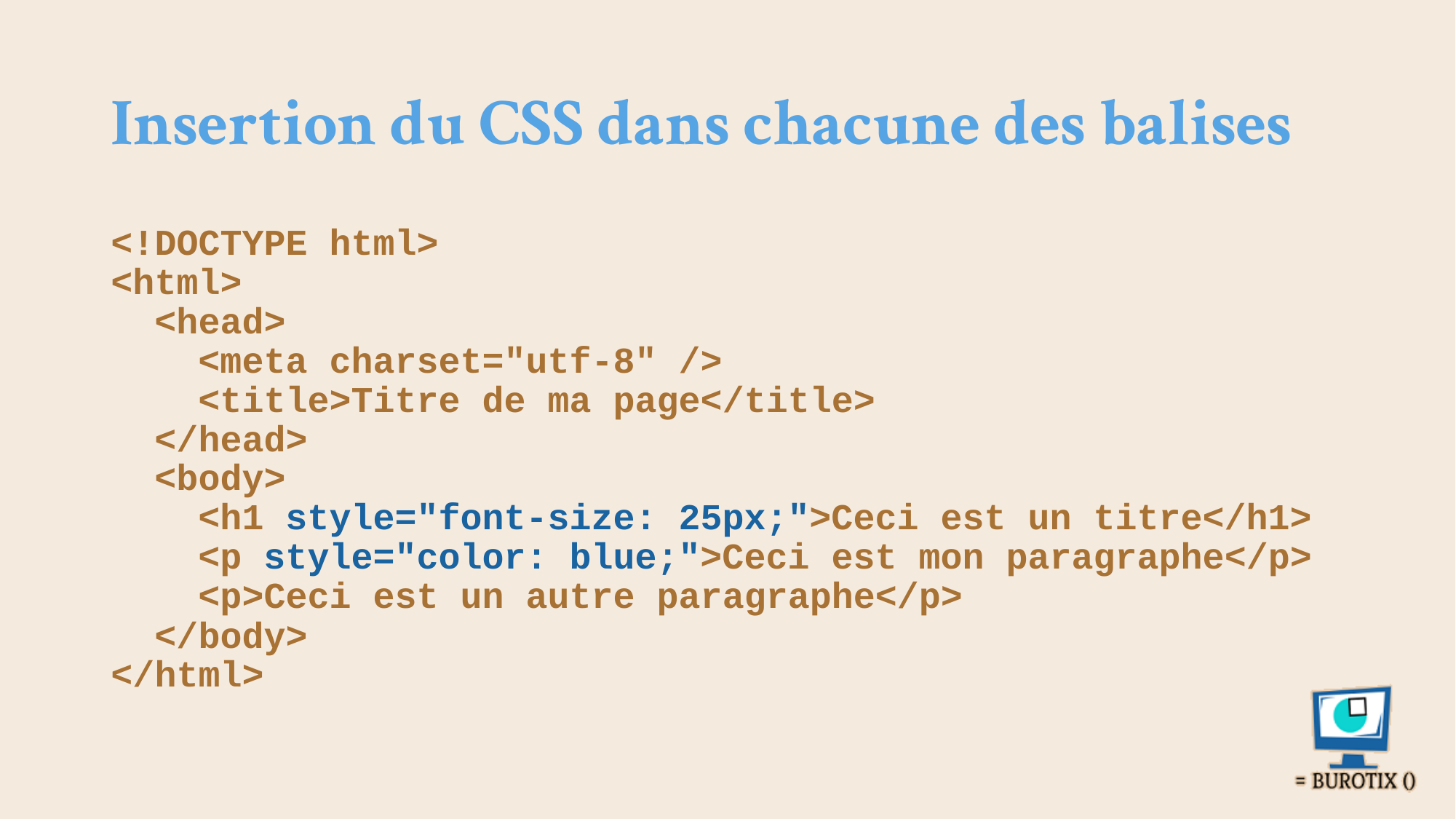

# Insertion du CSS dans chacune des balises
<!DOCTYPE html>
<html>
  <head>
    <meta charset="utf-8" />
    <title>Titre de ma page</title>
  </head>
  <body>
    <h1 style="font-size: 25px;">Ceci est un titre</h1>
    <p style="color: blue;">Ceci est mon paragraphe</p>
    <p>Ceci est un autre paragraphe</p>
  </body>
</html>